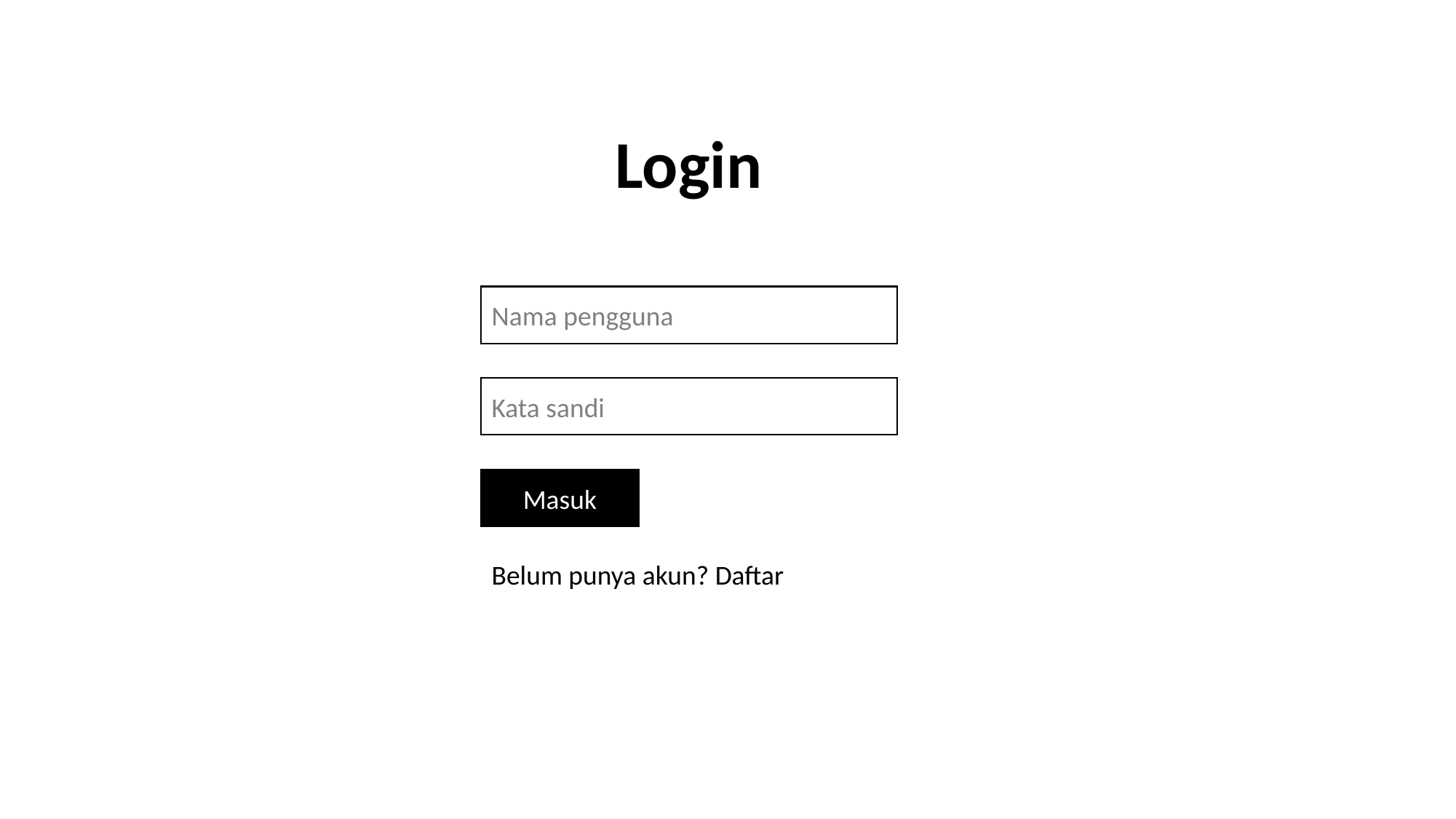

Login
Nama pengguna
Kata sandi
Masuk
Belum punya akun? Daftar